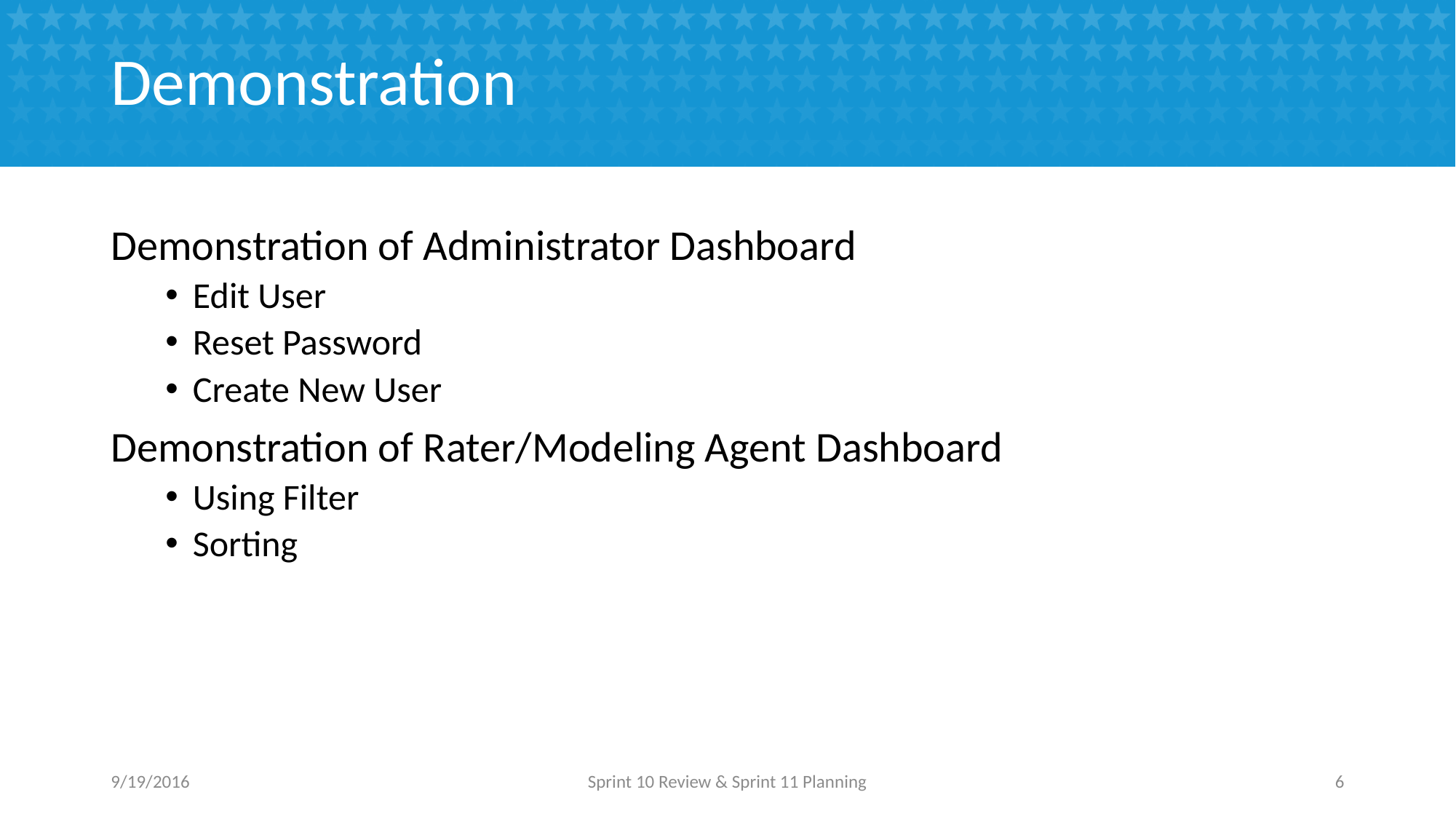

# Demonstration
Demonstration of Administrator Dashboard
Edit User
Reset Password
Create New User
Demonstration of Rater/Modeling Agent Dashboard
Using Filter
Sorting
9/19/2016
Sprint 10 Review & Sprint 11 Planning
6